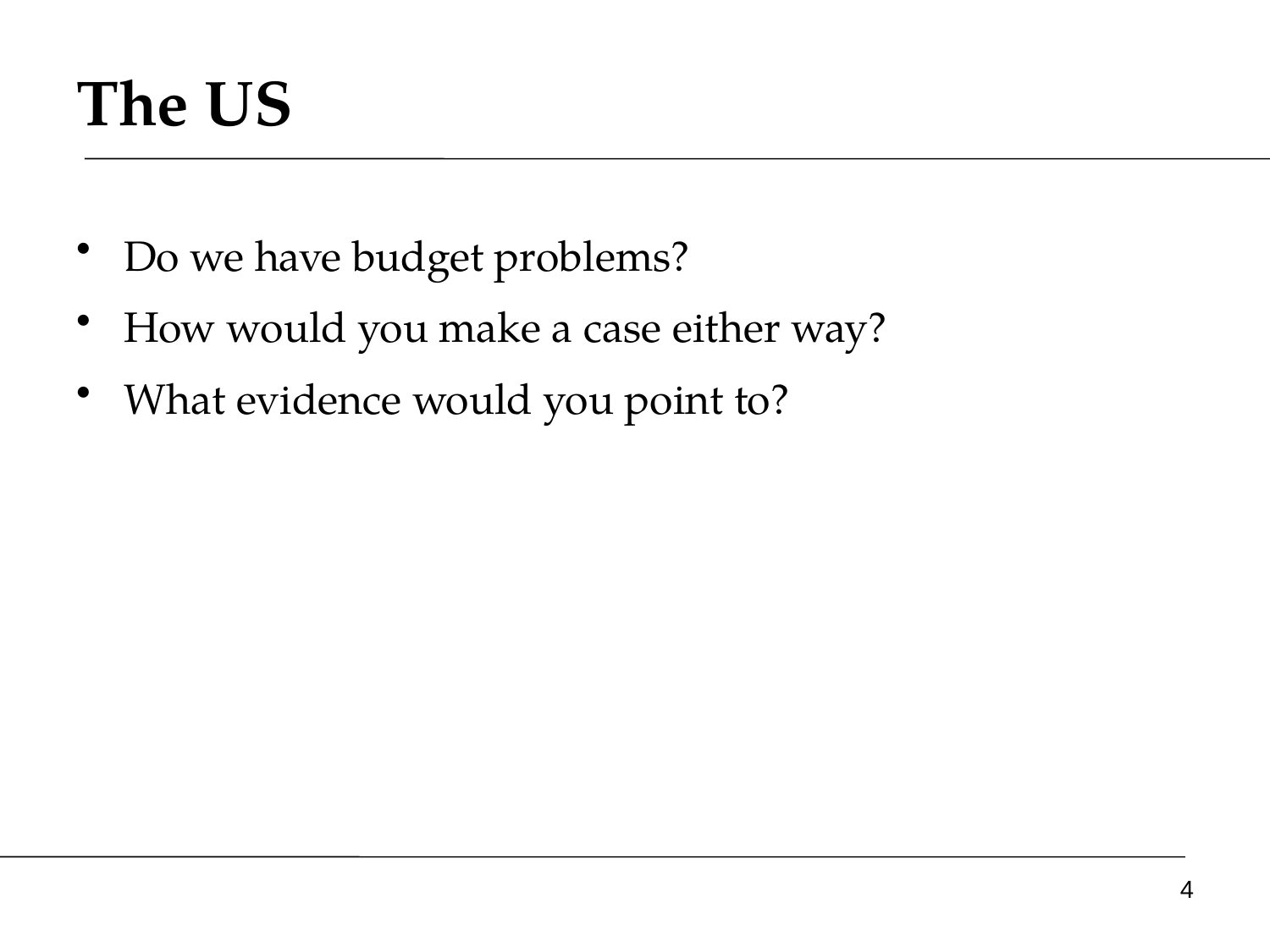

# The US
Do we have budget problems?
How would you make a case either way?
What evidence would you point to?
4